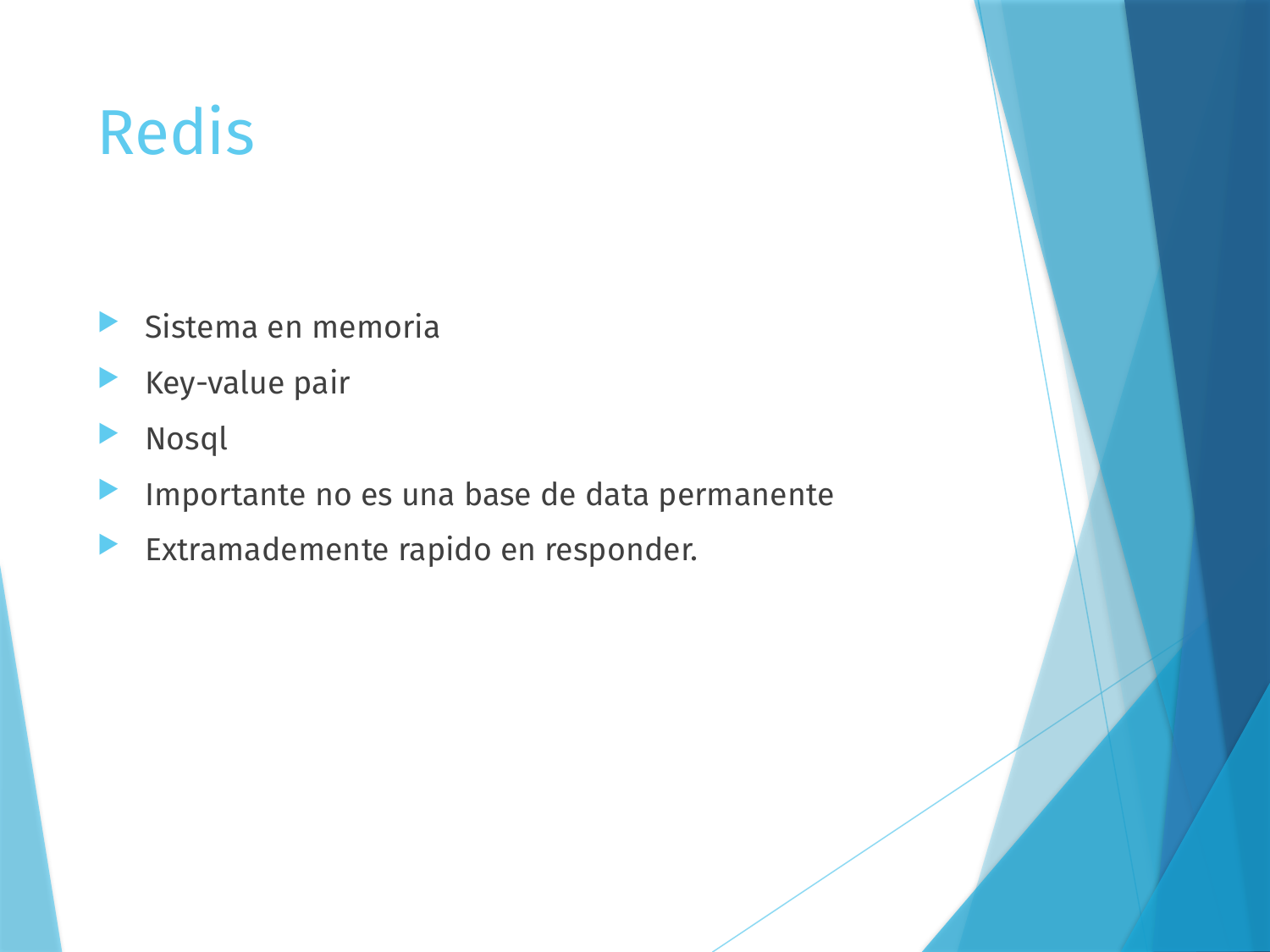

# Redis
Sistema en memoria
Key-value pair
Nosql
Importante no es una base de data permanente
Extramademente rapido en responder.